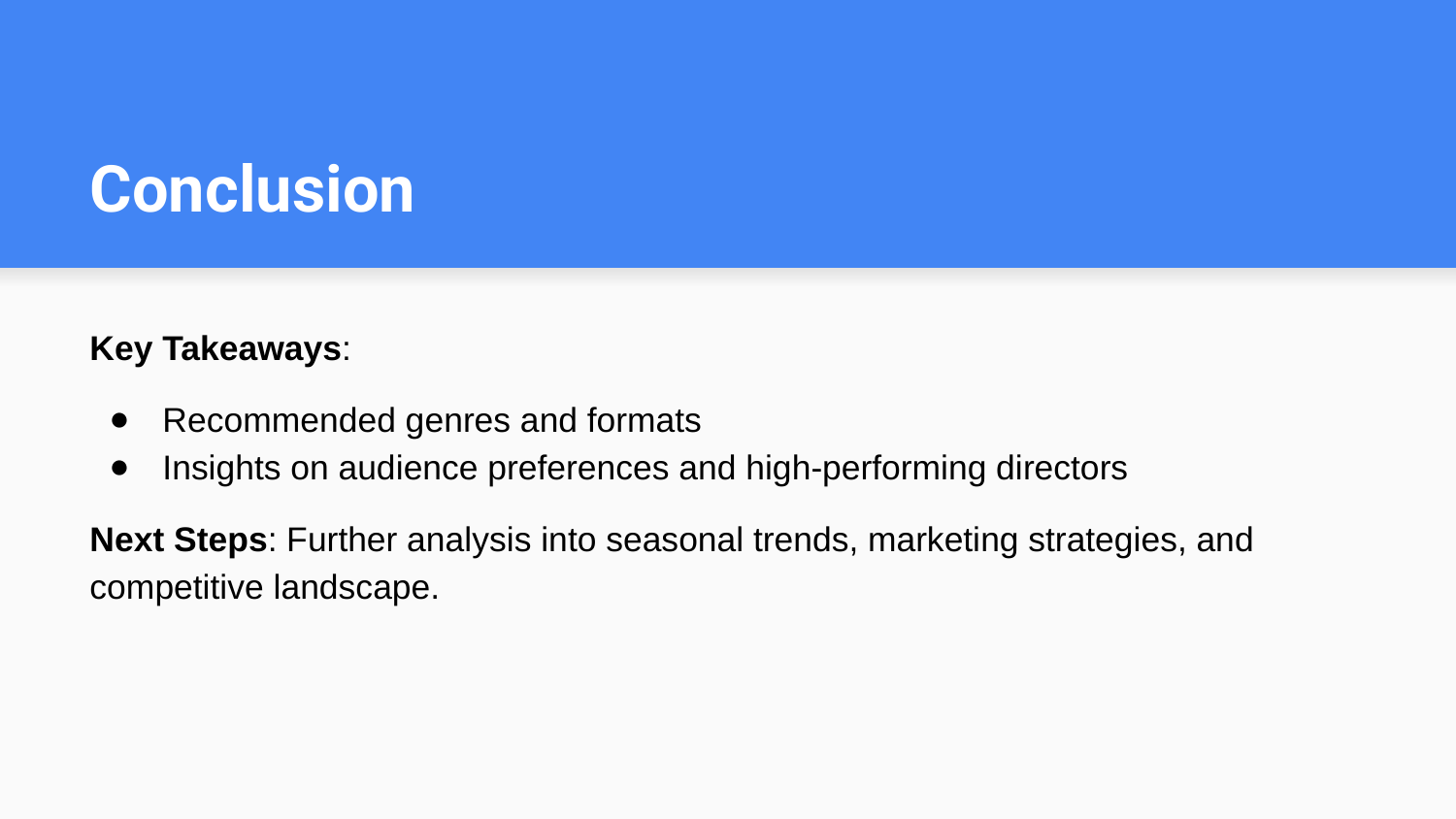

# Conclusion
Key Takeaways:
Recommended genres and formats
Insights on audience preferences and high-performing directors
Next Steps: Further analysis into seasonal trends, marketing strategies, and competitive landscape.